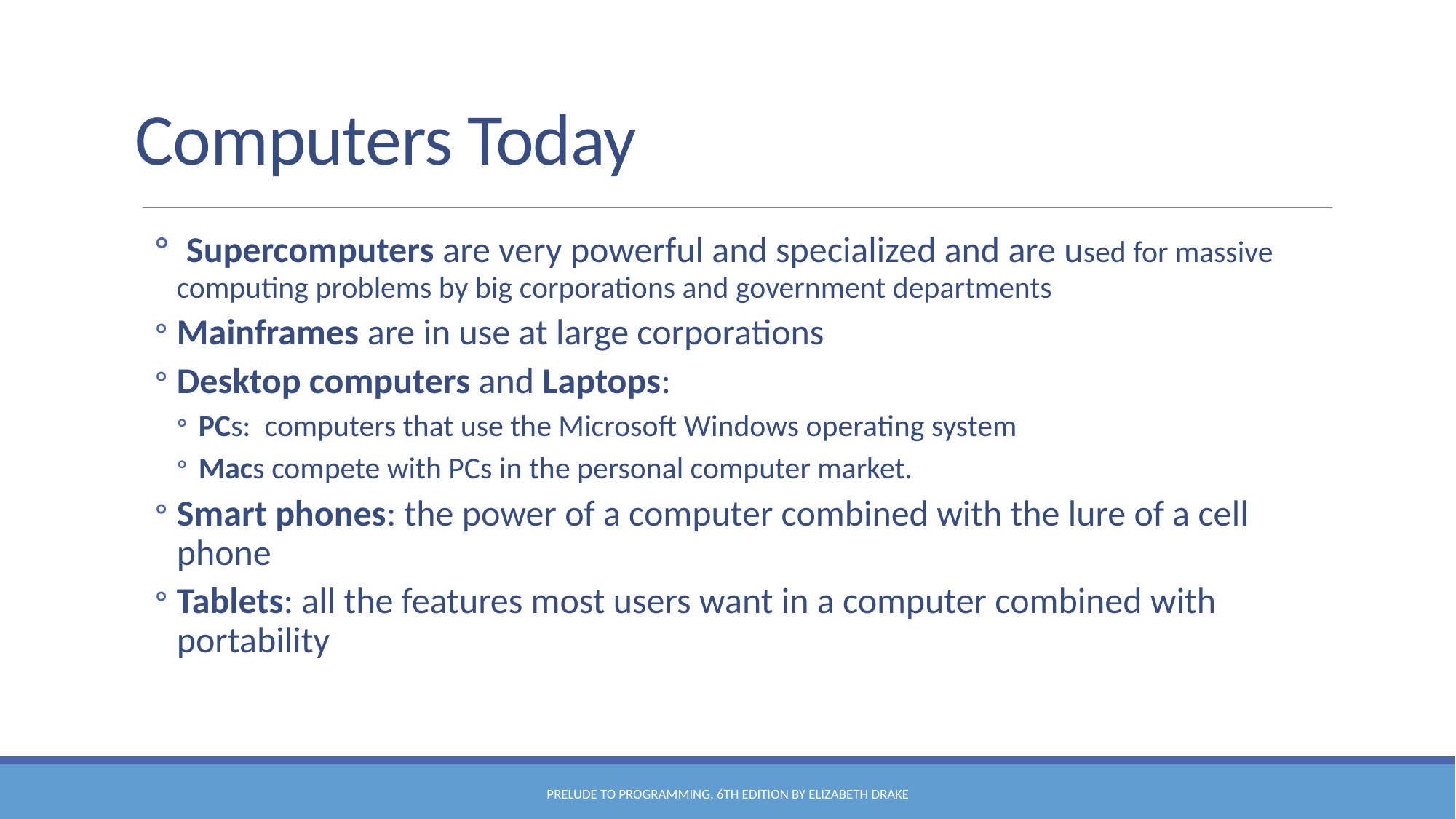

# Computers Today
 Supercomputers are very powerful and specialized and are used for massive computing problems by big corporations and government departments
Mainframes are in use at large corporations
Desktop computers and Laptops:
PCs:  computers that use the Microsoft Windows operating system
Macs compete with PCs in the personal computer market.
Smart phones: the power of a computer combined with the lure of a cell phone
Tablets: all the features most users want in a computer combined with portability
Prelude to Programming, 6th edition by Elizabeth Drake